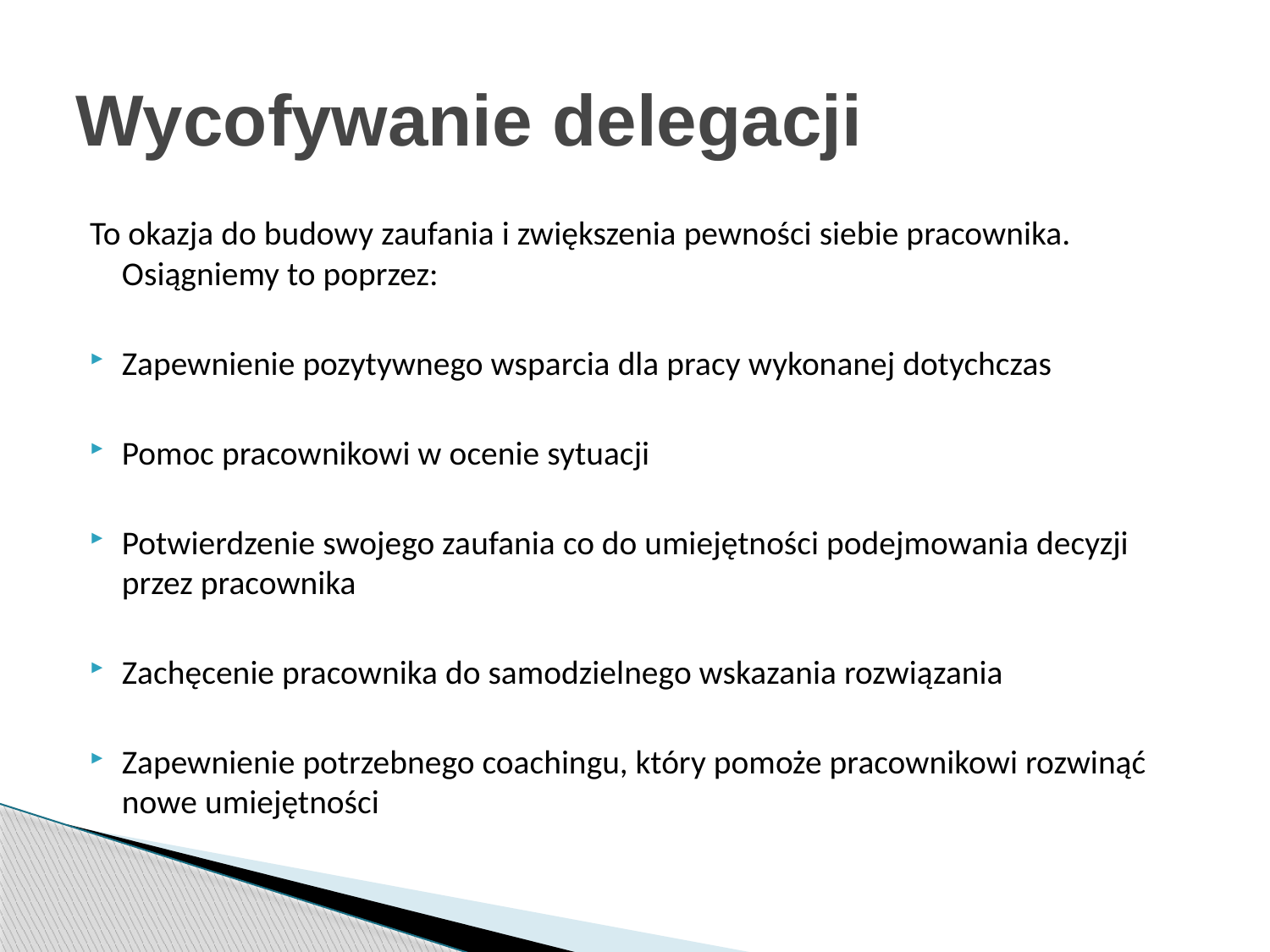

# Wycofywanie delegacji
To okazja do budowy zaufania i zwiększenia pewności siebie pracownika. Osiągniemy to poprzez:

Zapewnienie pozytywnego wsparcia dla pracy wykonanej dotychczas

Pomoc pracownikowi w ocenie sytuacji

Potwierdzenie swojego zaufania co do umiejętności podejmowania decyzji przez pracownika

Zachęcenie pracownika do samodzielnego wskazania rozwiązania

Zapewnienie potrzebnego coachingu, który pomoże pracownikowi rozwinąć nowe umiejętności